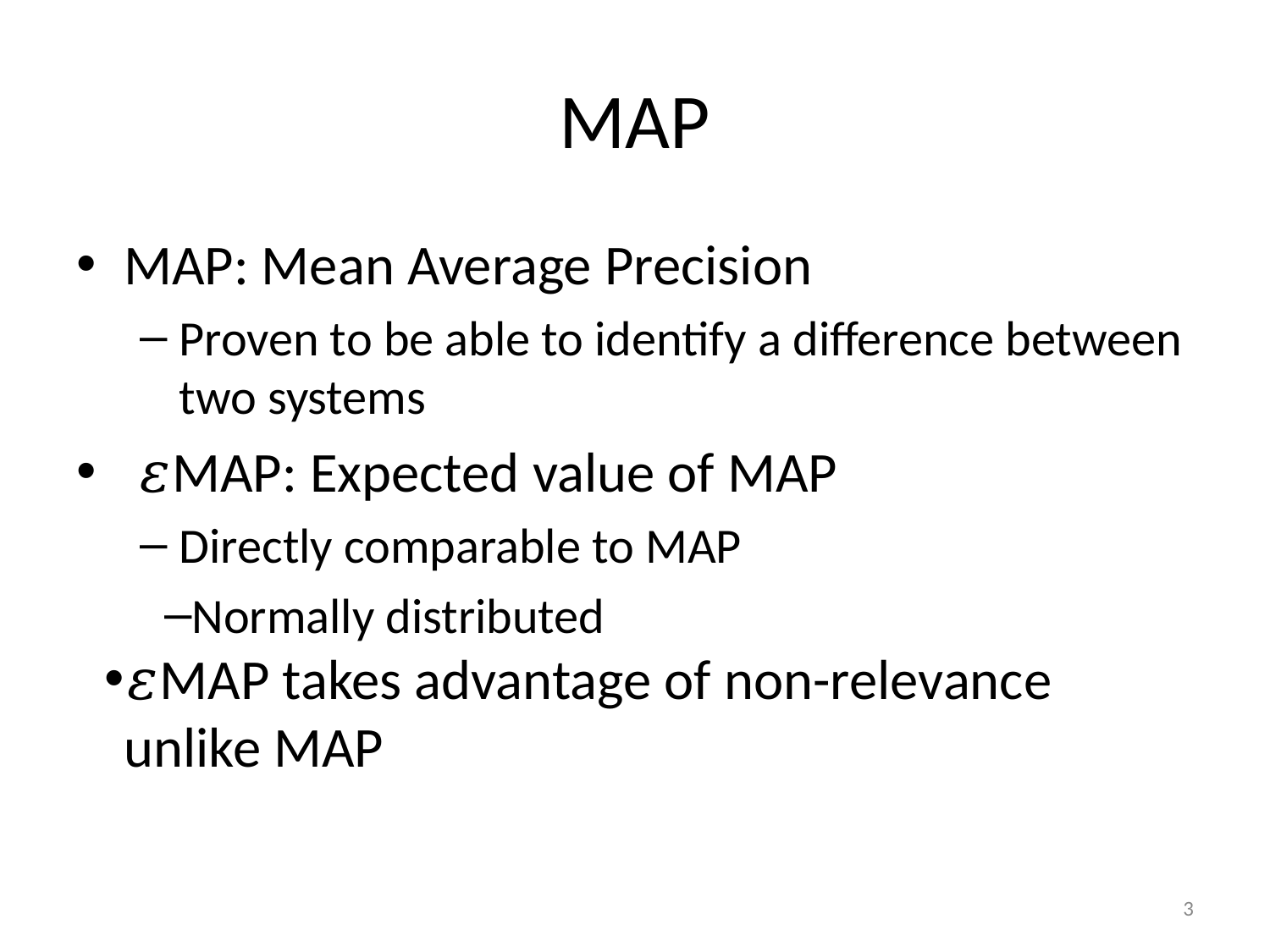

# MAP
MAP: Mean Average Precision
Proven to be able to identify a difference between two systems
 𝜀MAP: Expected value of MAP
Directly comparable to MAP
Normally distributed
𝜀MAP takes advantage of non-relevance unlike MAP
3